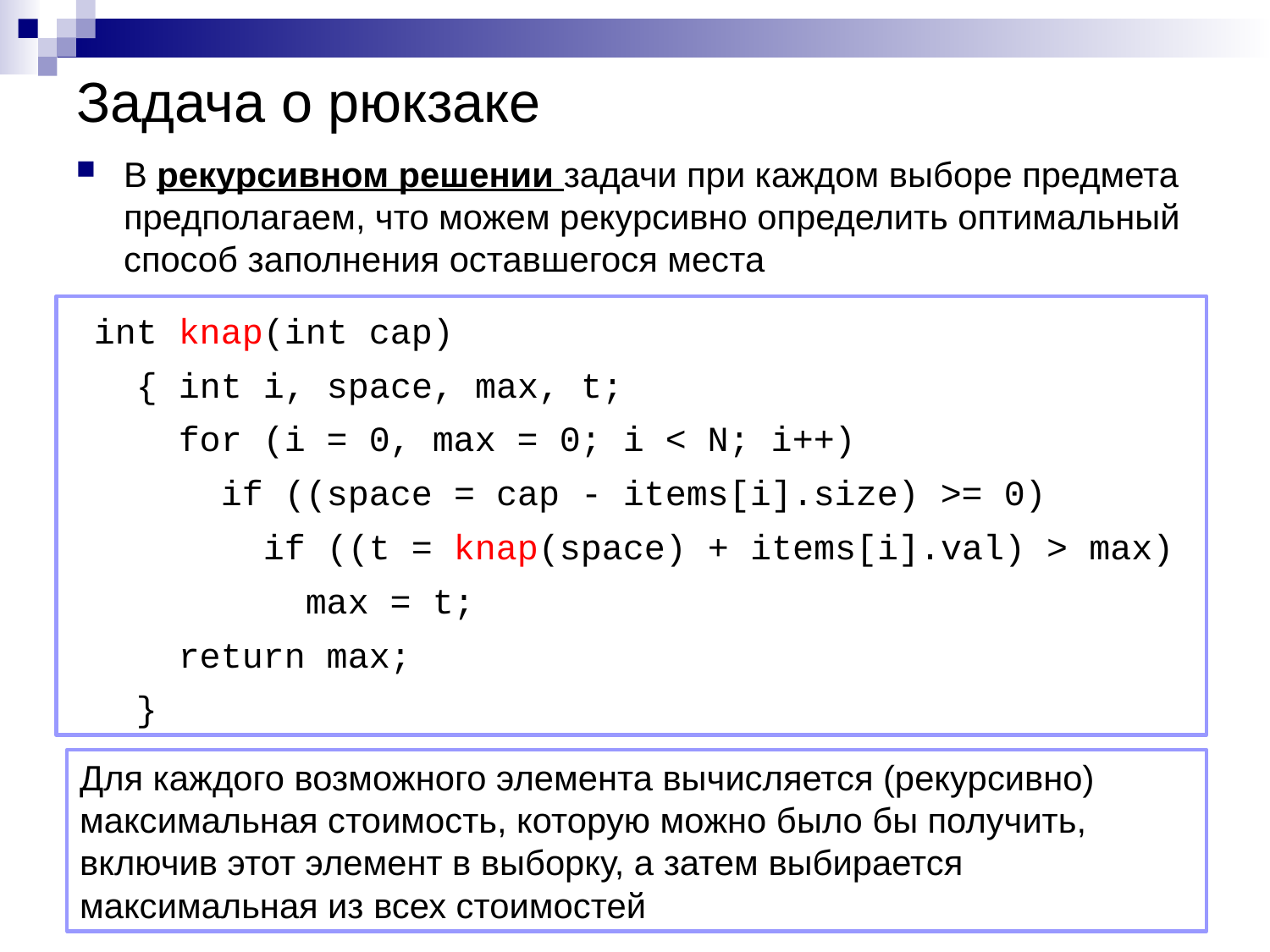

# Задача о рюкзаке
В рекурсивном решении задачи при каждом выборе предмета предполагаем, что можем рекурсивно определить оптимальный способ заполнения оставшегося места
int knap(int cap)
  { int i, space, max, t;
    for (i = 0, max = 0; i < N; i++)
      if ((space = cap - items[i].size) >= 0)
        if ((t = knap(space) + items[i].val) > max)
          max = t;
    return max;
  }
Для каждого возможного элемента вычисляется (рекурсивно) максимальная стоимость, которую можно было бы получить, включив этот элемент в выборку, а затем выбирается максимальная из всех стоимостей